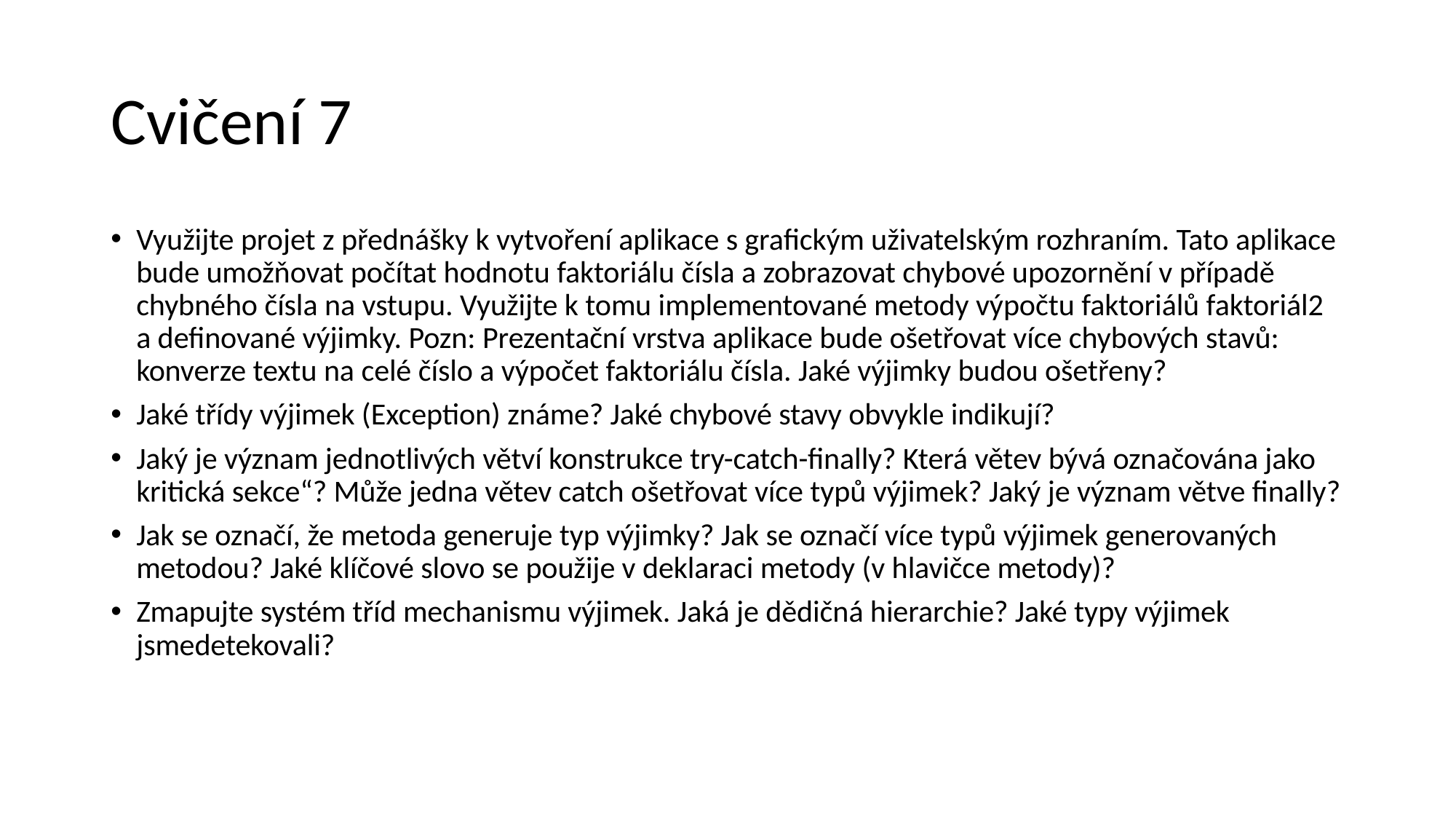

# Cvičení 7
Využijte projet z přednášky k vytvoření aplikace s grafickým uživatelským rozhraním. Tato aplikace bude umožňovat počítat hodnotu faktoriálu čísla a zobrazovat chybové upozornění v případě chybného čísla na vstupu. Využijte k tomu implementované metody výpočtu faktoriálů faktoriál2 a definované výjimky. Pozn: Prezentační vrstva aplikace bude ošetřovat více chybových stavů: konverze textu na celé číslo a výpočet faktoriálu čísla. Jaké výjimky budou ošetřeny?
Jaké třídy výjimek (Exception) známe? Jaké chybové stavy obvykle indikují?
Jaký je význam jednotlivých větví konstrukce try-catch-finally? Která větev bývá označována jako kritická sekce“? Může jedna větev catch ošetřovat více typů výjimek? Jaký je význam větve finally?
Jak se označí, že metoda generuje typ výjimky? Jak se označí více typů výjimek generovaných metodou? Jaké klíčové slovo se použije v deklaraci metody (v hlavičce metody)?
Zmapujte systém tříd mechanismu výjimek. Jaká je dědičná hierarchie? Jaké typy výjimek jsmedetekovali?